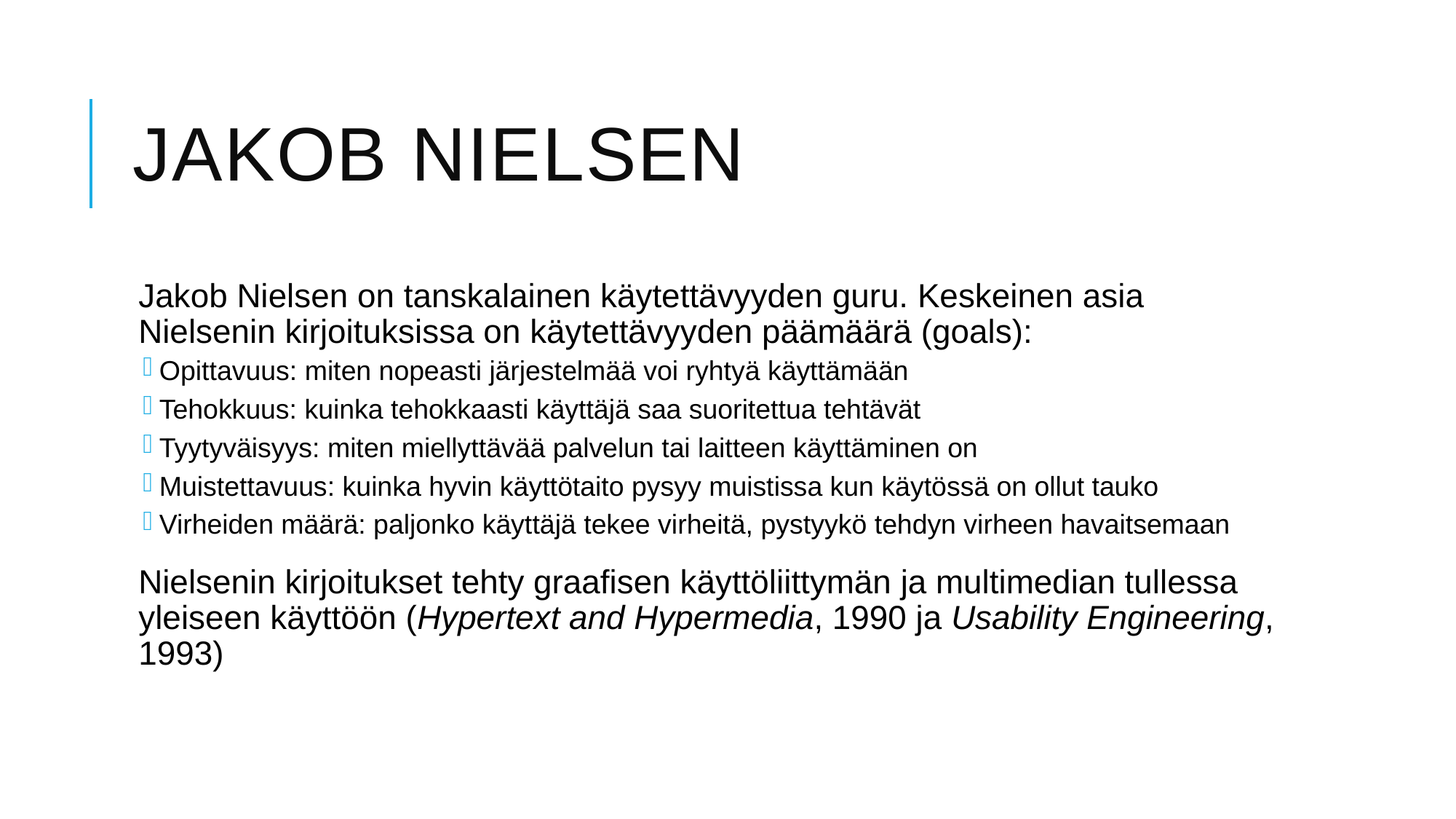

# Jakob Nielsen
Jakob Nielsen on tanskalainen käytettävyyden guru. Keskeinen asia Nielsenin kirjoituksissa on käytettävyyden päämäärä (goals):
Opittavuus: miten nopeasti järjestelmää voi ryhtyä käyttämään
Tehokkuus: kuinka tehokkaasti käyttäjä saa suoritettua tehtävät
Tyytyväisyys: miten miellyttävää palvelun tai laitteen käyttäminen on
Muistettavuus: kuinka hyvin käyttötaito pysyy muistissa kun käytössä on ollut tauko
Virheiden määrä: paljonko käyttäjä tekee virheitä, pystyykö tehdyn virheen havaitsemaan
Nielsenin kirjoitukset tehty graafisen käyttöliittymän ja multimedian tullessa yleiseen käyttöön (Hypertext and Hypermedia, 1990 ja Usability Engineering, 1993)